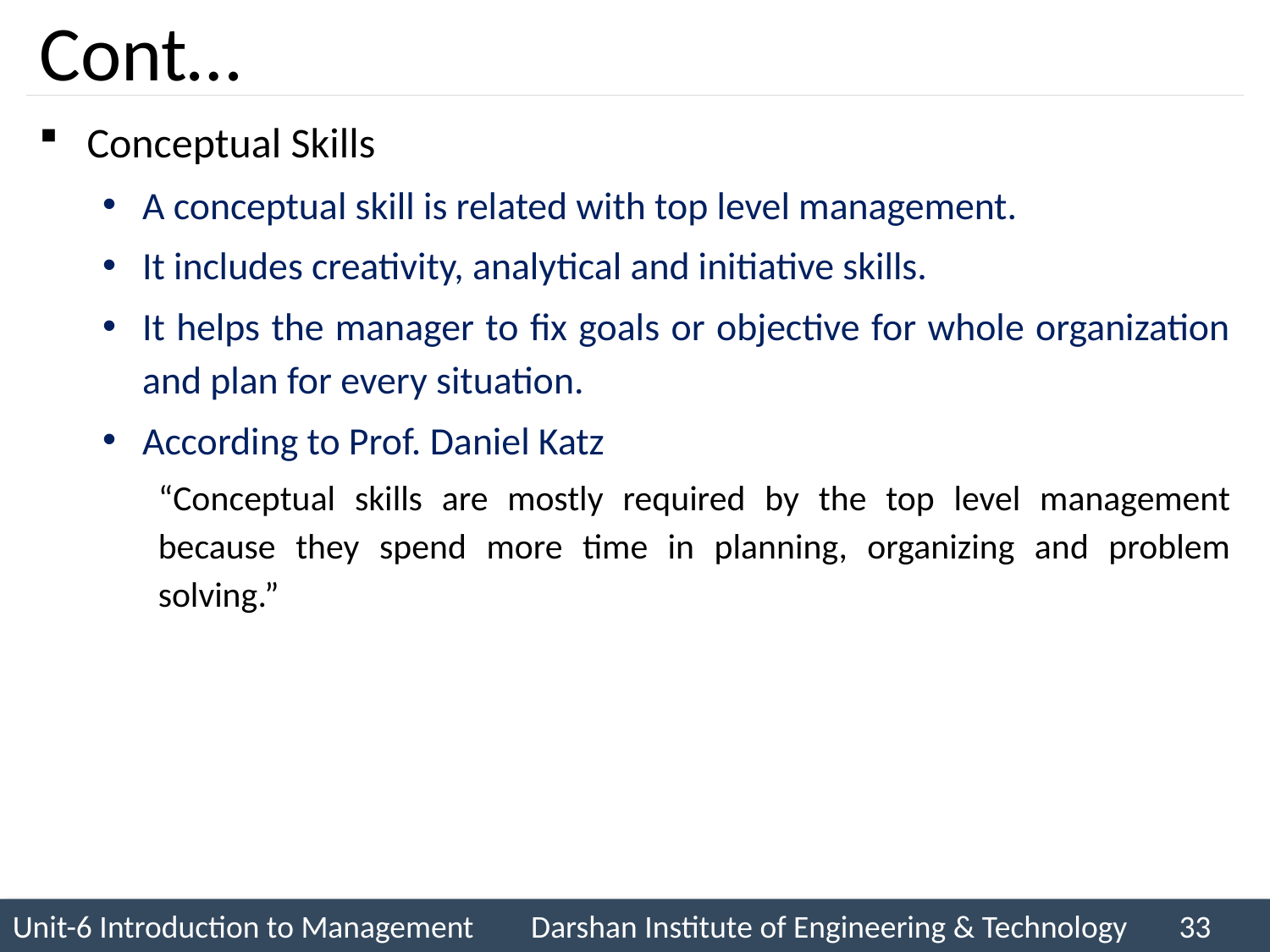

# Cont…
Conceptual Skills
A conceptual skill is related with top level management.
It includes creativity, analytical and initiative skills.
It helps the manager to fix goals or objective for whole organization and plan for every situation.
According to Prof. Daniel Katz
“Conceptual skills are mostly required by the top level management because they spend more time in planning, organizing and problem solving.”